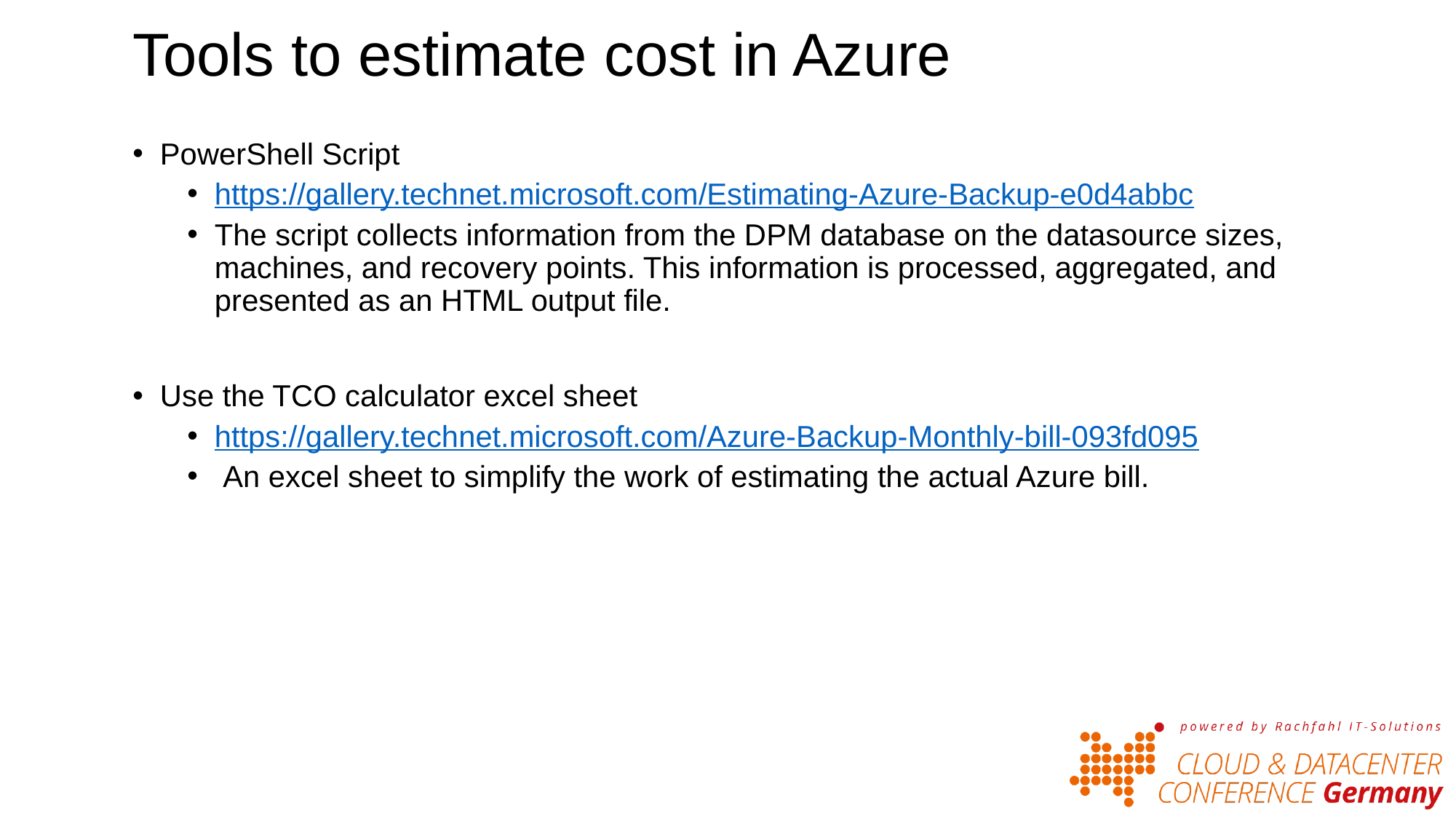

# Tools to estimate cost in Azure
PowerShell Script
https://gallery.technet.microsoft.com/Estimating-Azure-Backup-e0d4abbc
The script collects information from the DPM database on the datasource sizes, machines, and recovery points. This information is processed, aggregated, and presented as an HTML output file.

Use the TCO calculator excel sheet
https://gallery.technet.microsoft.com/Azure-Backup-Monthly-bill-093fd095
 An excel sheet to simplify the work of estimating the actual Azure bill.